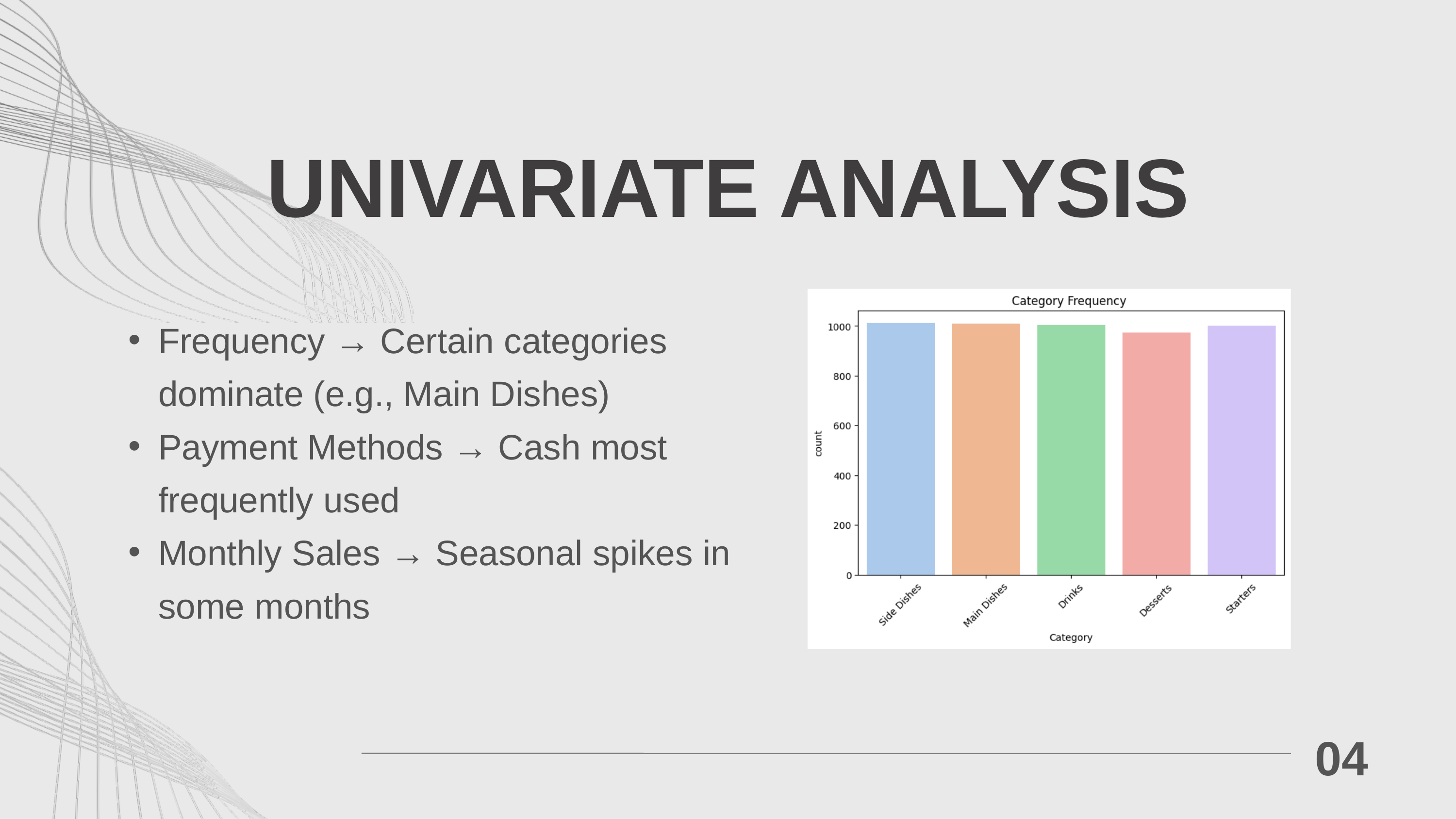

UNIVARIATE ANALYSIS

Frequency → Certain categories dominate (e.g., Main Dishes)
Payment Methods → Cash most frequently used
Monthly Sales → Seasonal spikes in some months

04